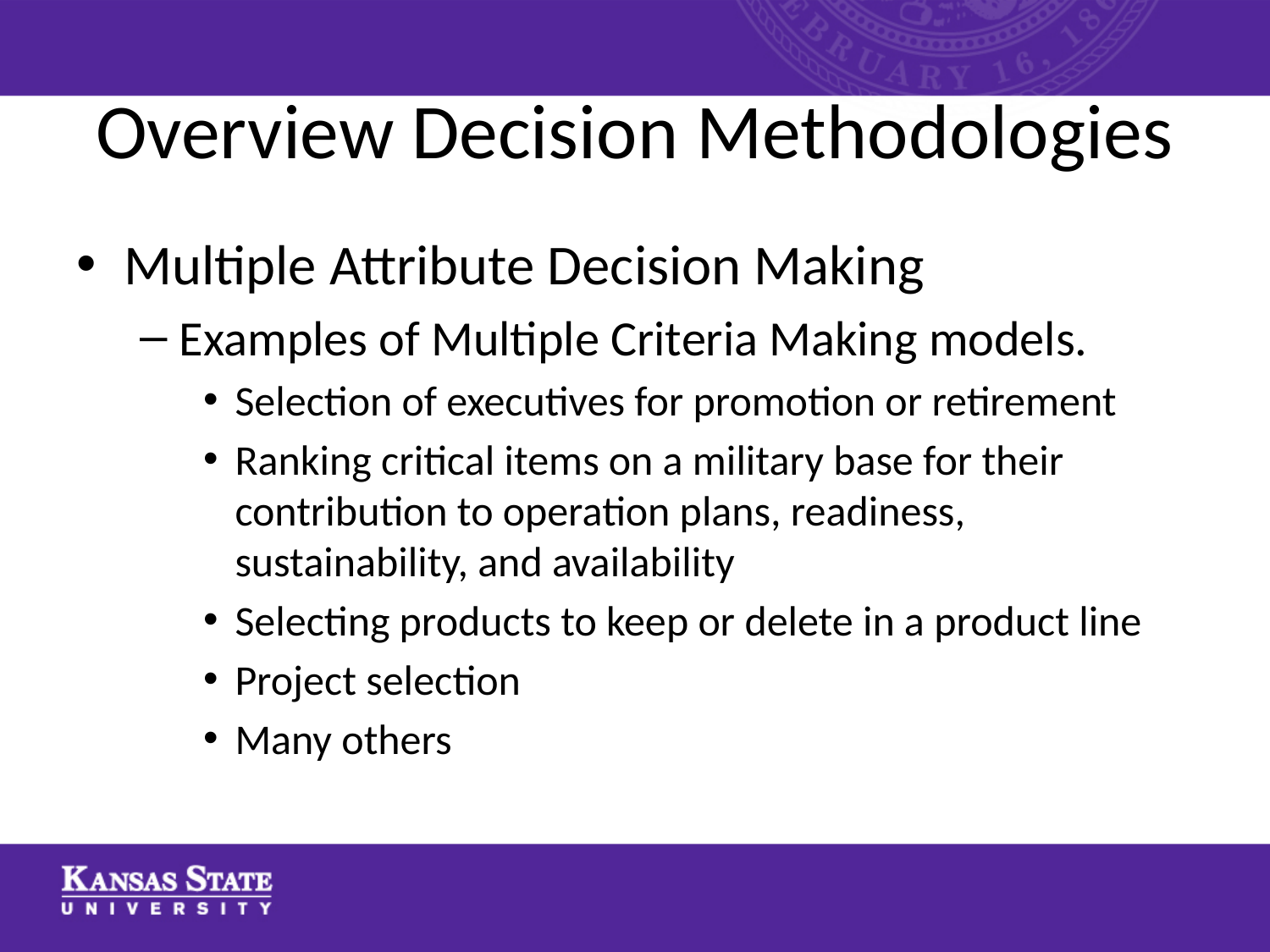

# Overview Decision Methodologies
Multiple Attribute Decision Making
Examples of Multiple Criteria Making models.
Selection of executives for promotion or retirement
Ranking critical items on a military base for their contribution to operation plans, readiness, sustainability, and availability
Selecting products to keep or delete in a product line
Project selection
Many others